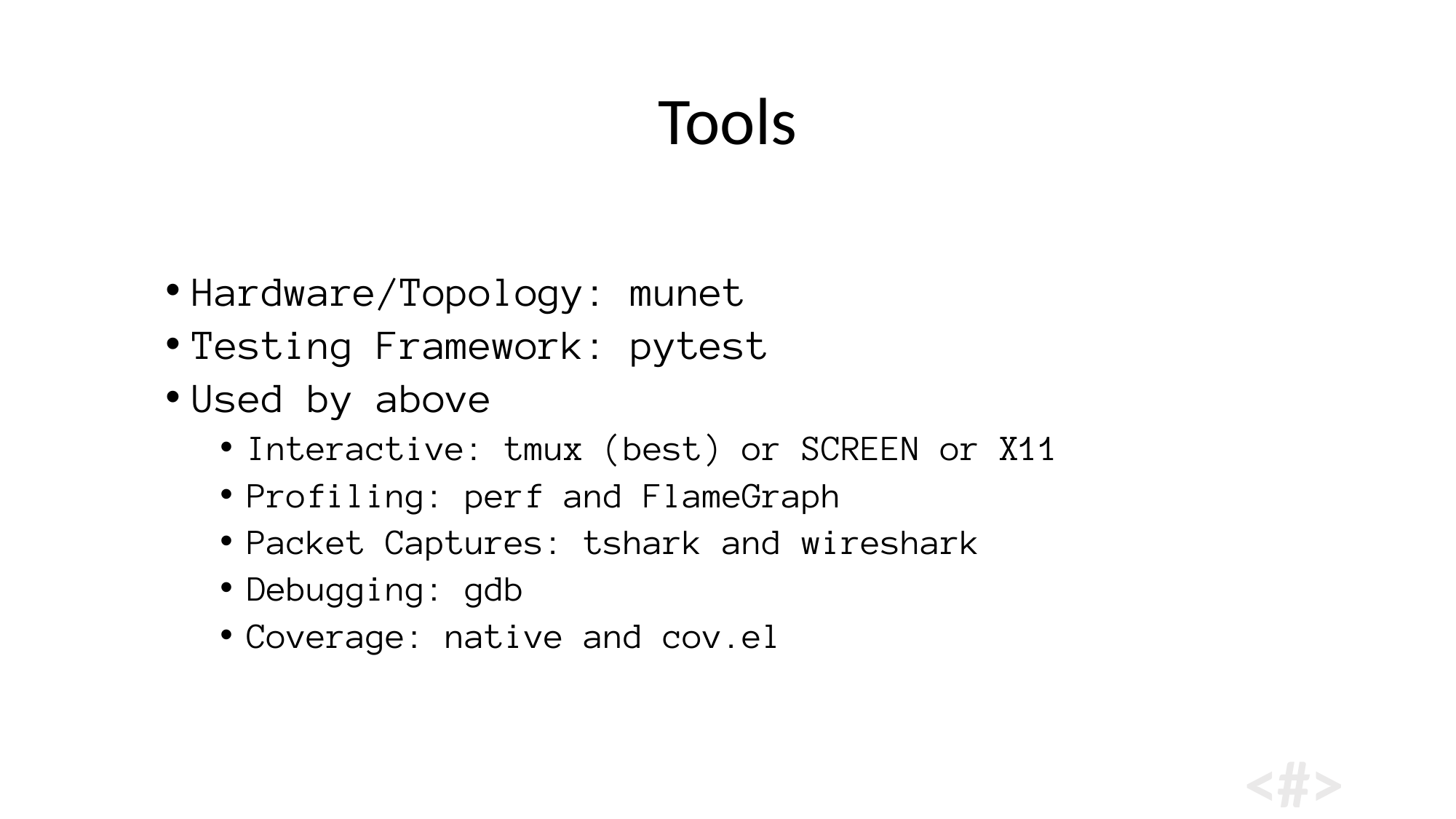

# Tools
Hardware/Topology: munet
Testing Framework: pytest
Used by above
Interactive: tmux (best) or SCREEN or X11
Profiling: perf and FlameGraph
Packet Captures: tshark and wireshark
Debugging: gdb
Coverage: native and cov.el
5